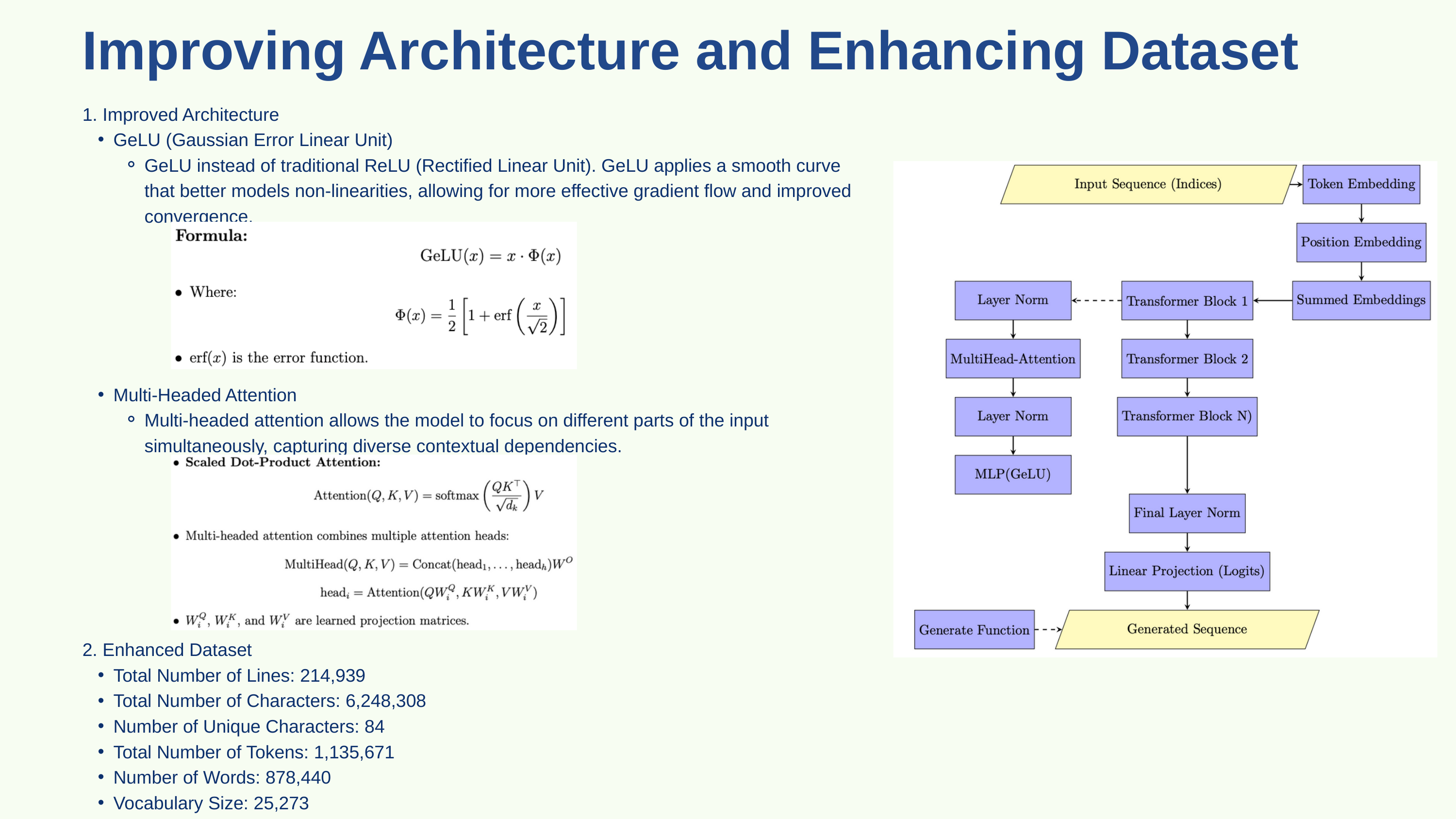

Improving Architecture and Enhancing Dataset
1. Improved Architecture
GeLU (Gaussian Error Linear Unit)
GeLU instead of traditional ReLU (Rectified Linear Unit). GeLU applies a smooth curve that better models non-linearities, allowing for more effective gradient flow and improved convergence.

Multi-Headed Attention
Multi-headed attention allows the model to focus on different parts of the input simultaneously, capturing diverse contextual dependencies.

2. Enhanced Dataset
Total Number of Lines: 214,939
Total Number of Characters: 6,248,308
Number of Unique Characters: 84
Total Number of Tokens: 1,135,671
Number of Words: 878,440
Vocabulary Size: 25,273